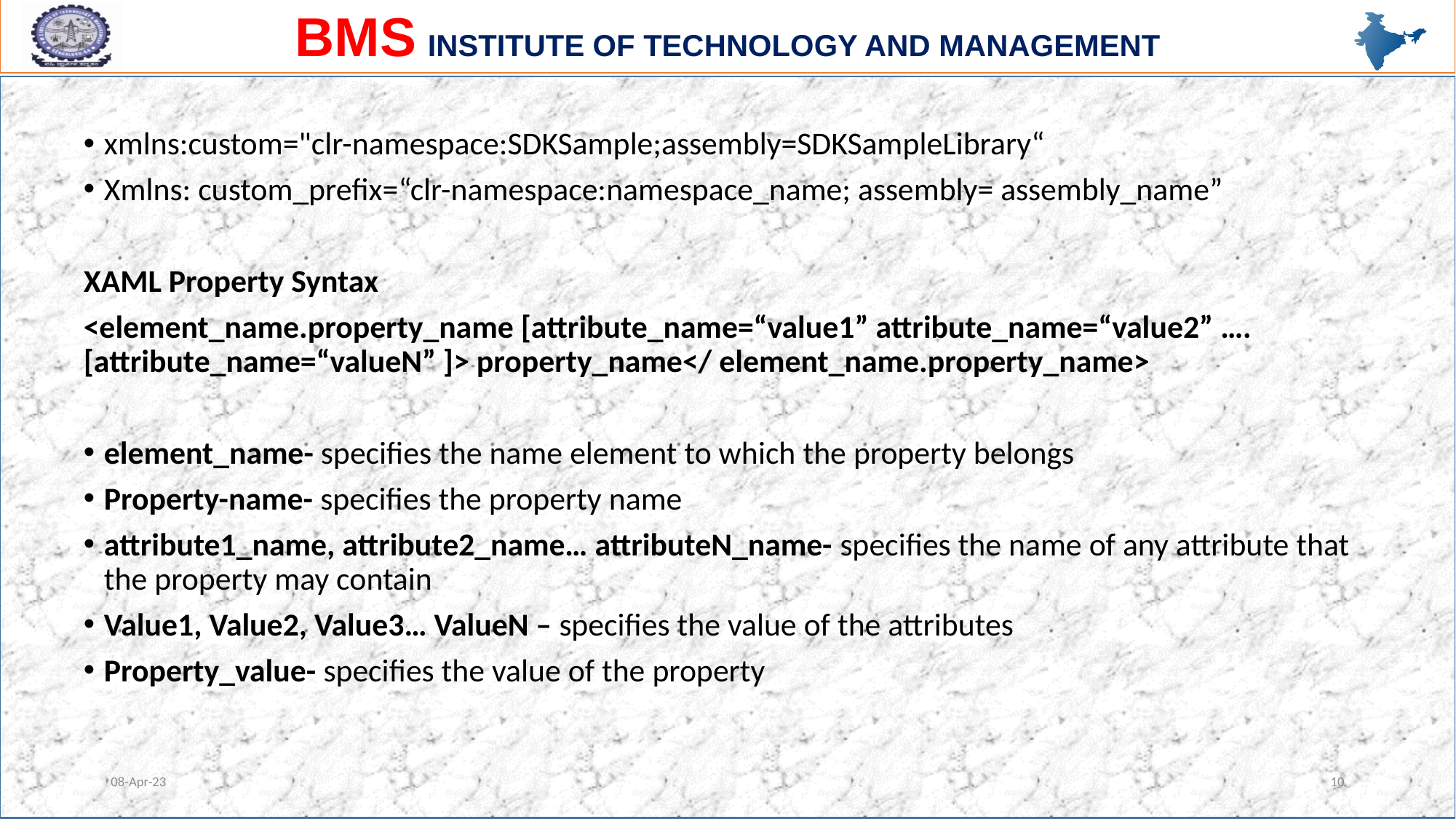

#
xmlns:custom="clr-namespace:SDKSample;assembly=SDKSampleLibrary“
Xmlns: custom_prefix=“clr-namespace:namespace_name; assembly= assembly_name”

XAML Property Syntax
<element_name.property_name [attribute_name=“value1” attribute_name=“value2” …. [attribute_name=“valueN” ]> property_name</ element_name.property_name>

element_name- specifies the name element to which the property belongs
Property-name- specifies the property name
attribute1_name, attribute2_name… attributeN_name- specifies the name of any attribute that the property may contain
Value1, Value2, Value3… ValueN – specifies the value of the attributes
Property_value- specifies the value of the property

08-Apr-23
10